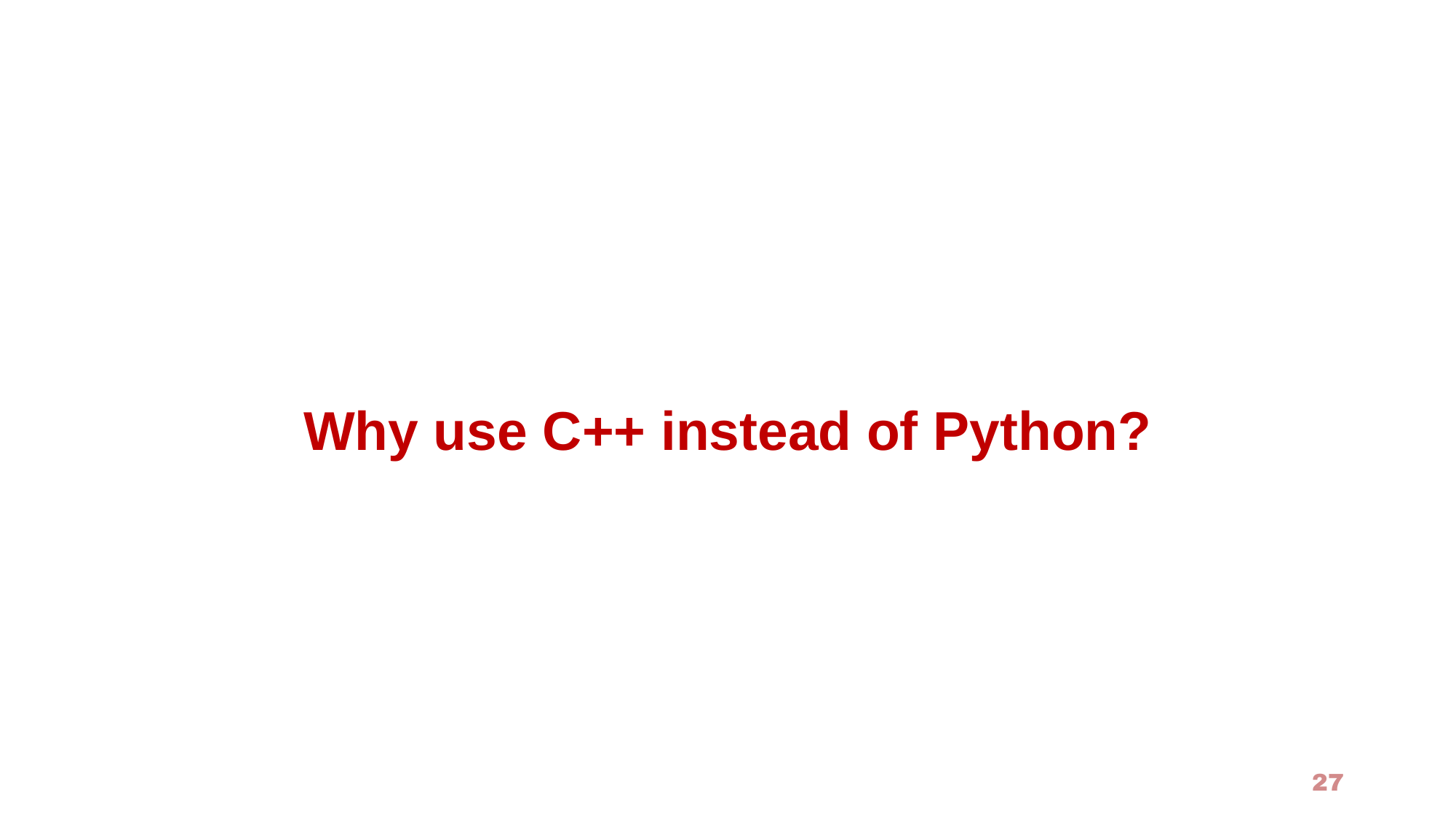

# Why use C++ instead of Python?
27